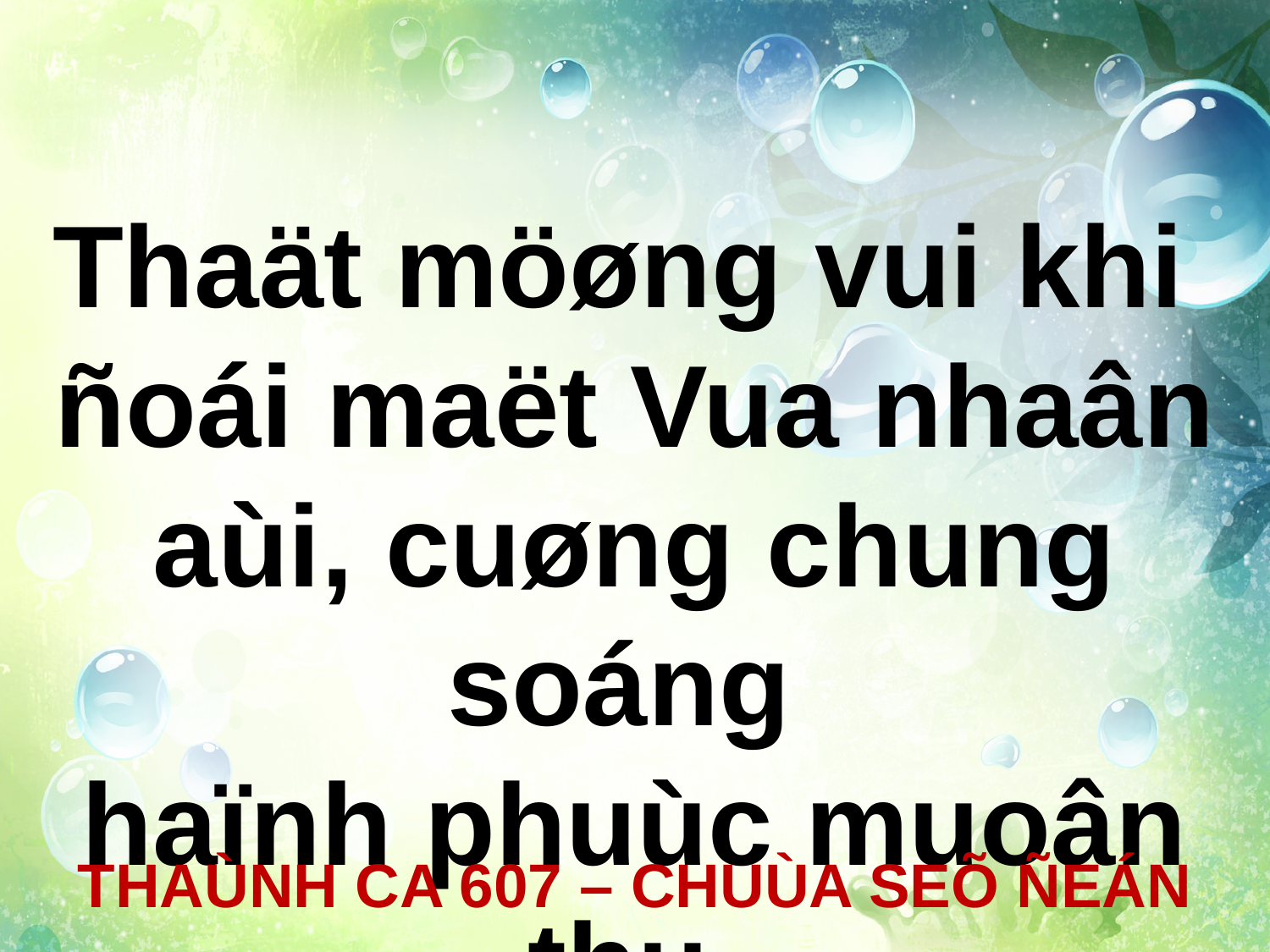

Thaät möøng vui khi
ñoái maët Vua nhaân aùi, cuøng chung soáng
haïnh phuùc muoân thu.
THAÙNH CA 607 – CHUÙA SEÕ ÑEÁN